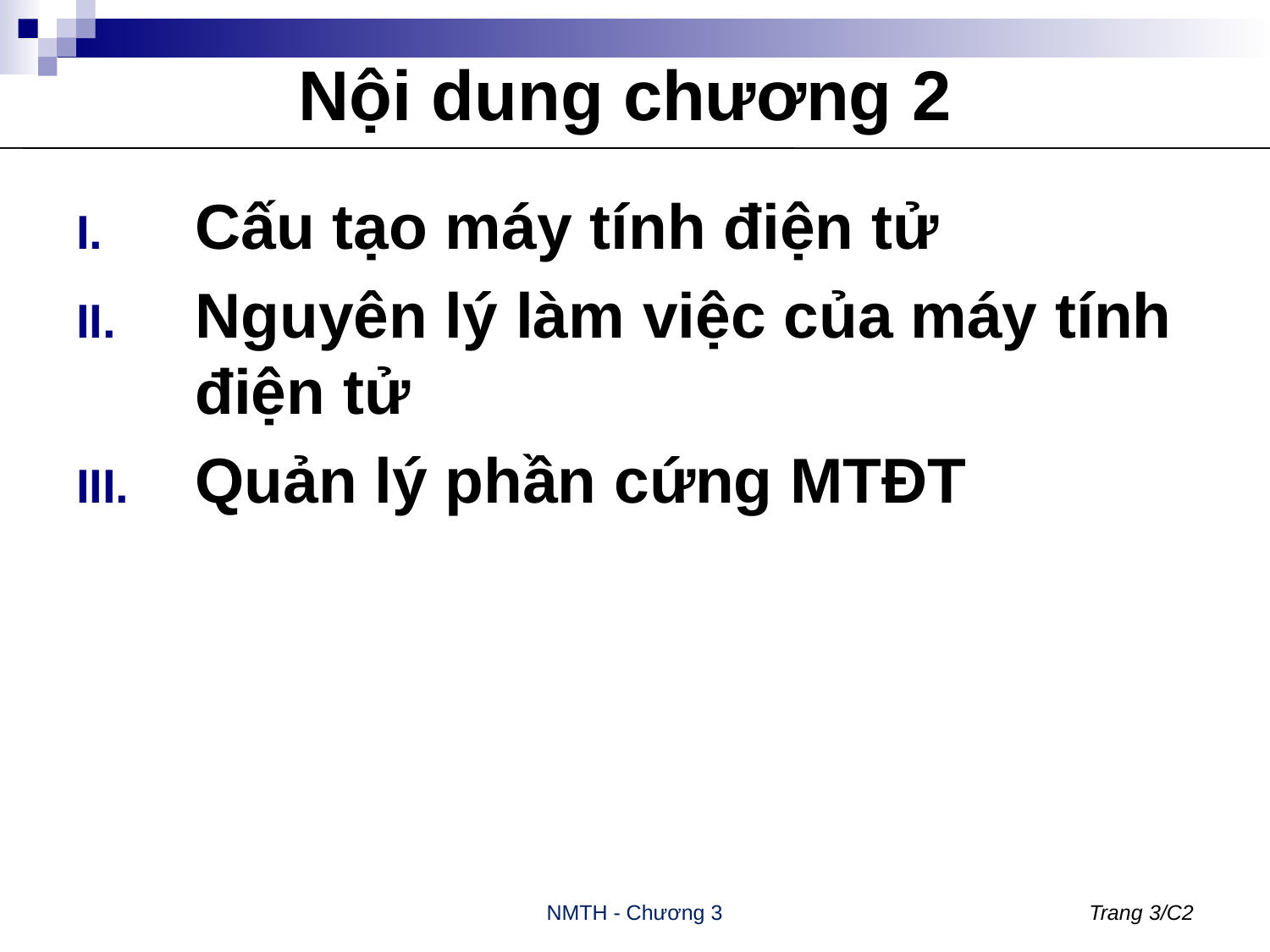

# Nội dung chương 2

Cấu tạo máy tính điện tử
Nguyên lý làm việc của máy tính điện tử
Quản lý phần cứng MTĐT

NMTH - Chương 3
Trang 3/C2